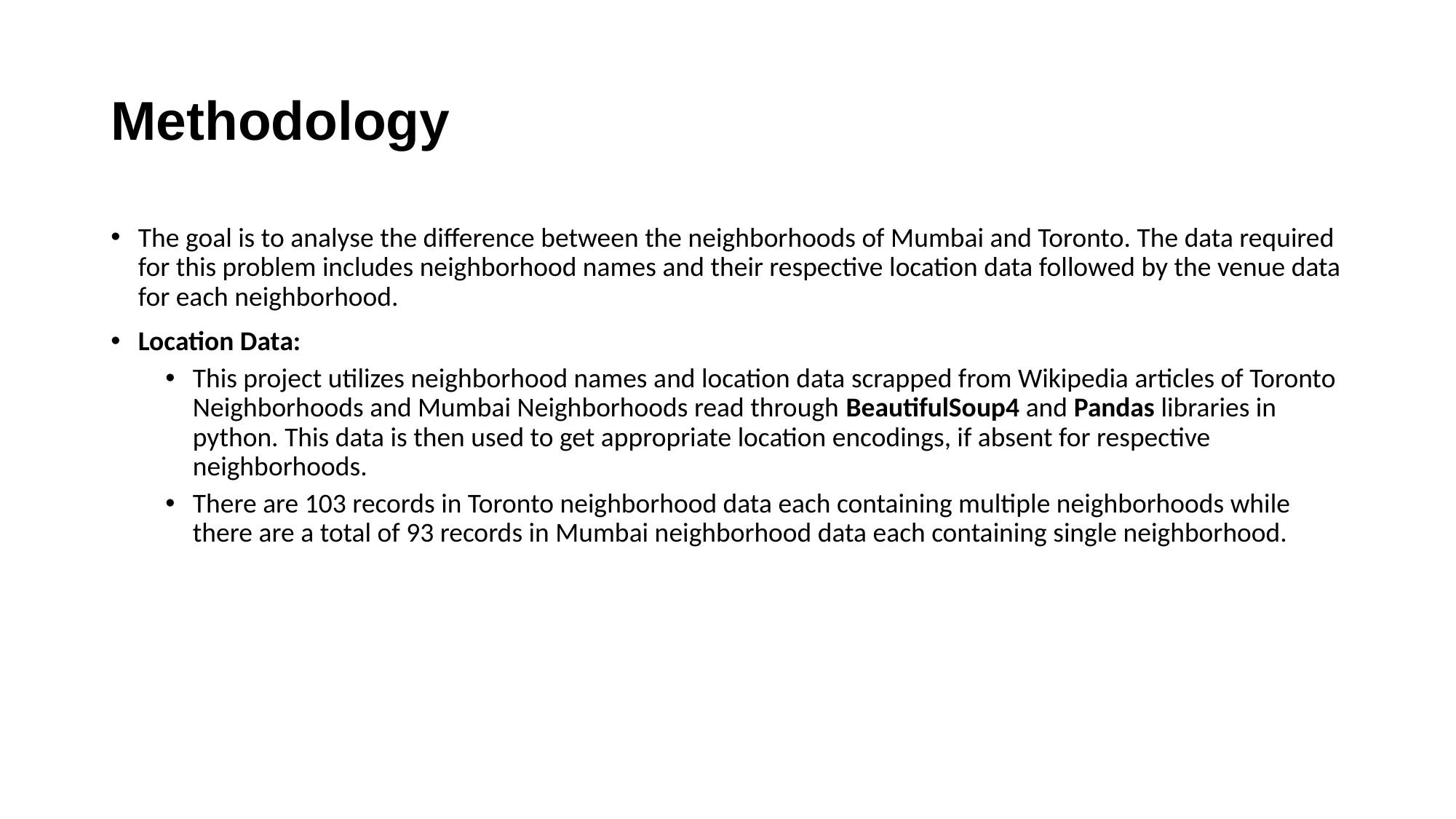

# Methodology
The goal is to analyse the difference between the neighborhoods of Mumbai and Toronto. The data required for this problem includes neighborhood names and their respective location data followed by the venue data for each neighborhood.
Location Data:
This project utilizes neighborhood names and location data scrapped from Wikipedia articles of Toronto Neighborhoods and Mumbai Neighborhoods read through BeautifulSoup4 and Pandas libraries in python. This data is then used to get appropriate location encodings, if absent for respective neighborhoods.
There are 103 records in Toronto neighborhood data each containing multiple neighborhoods while there are a total of 93 records in Mumbai neighborhood data each containing single neighborhood.